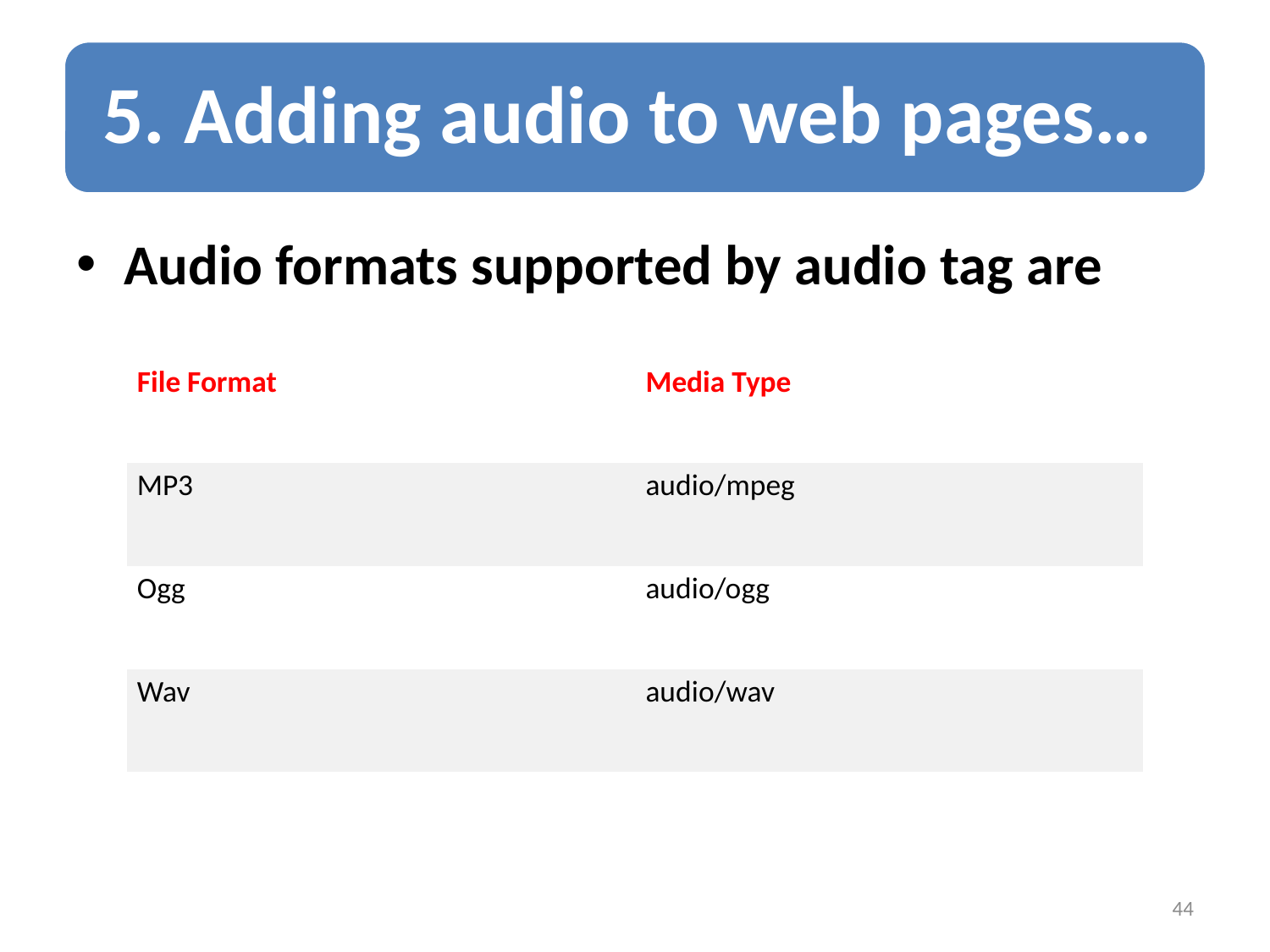

5. Adding audio to web pages…
Audio formats supported by audio tag are

| File Format | Media Type |
| --- | --- |
| MP3 | audio/mpeg |
| Ogg | audio/ogg |
| Wav | audio/wav |
44